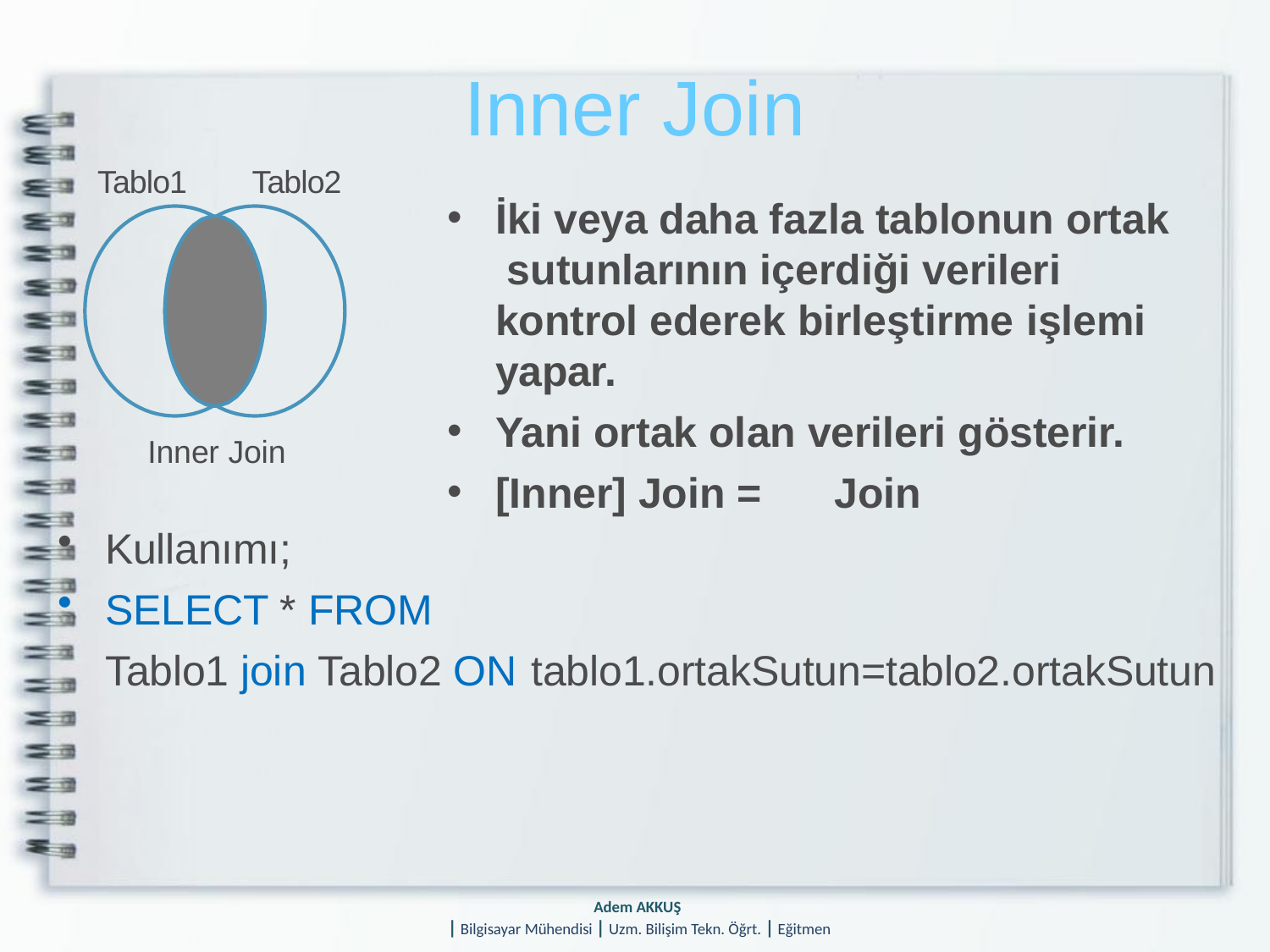

# Inner Join
Tablo1
Tablo2
İki veya daha fazla tablonun ortak  sutunlarının içerdiği verileri
kontrol ederek birleştirme işlemi
yapar.
Yani ortak olan verileri gösterir.
[Inner] Join =	Join

Inner Join
Kullanımı;
SELECT * FROM
Tablo1 join Tablo2 ON tablo1.ortakSutun=tablo2.ortakSutun
Adem AKKUŞ
| Bilgisayar Mühendisi | Uzm. Bilişim Tekn. Öğrt. | Eğitmen